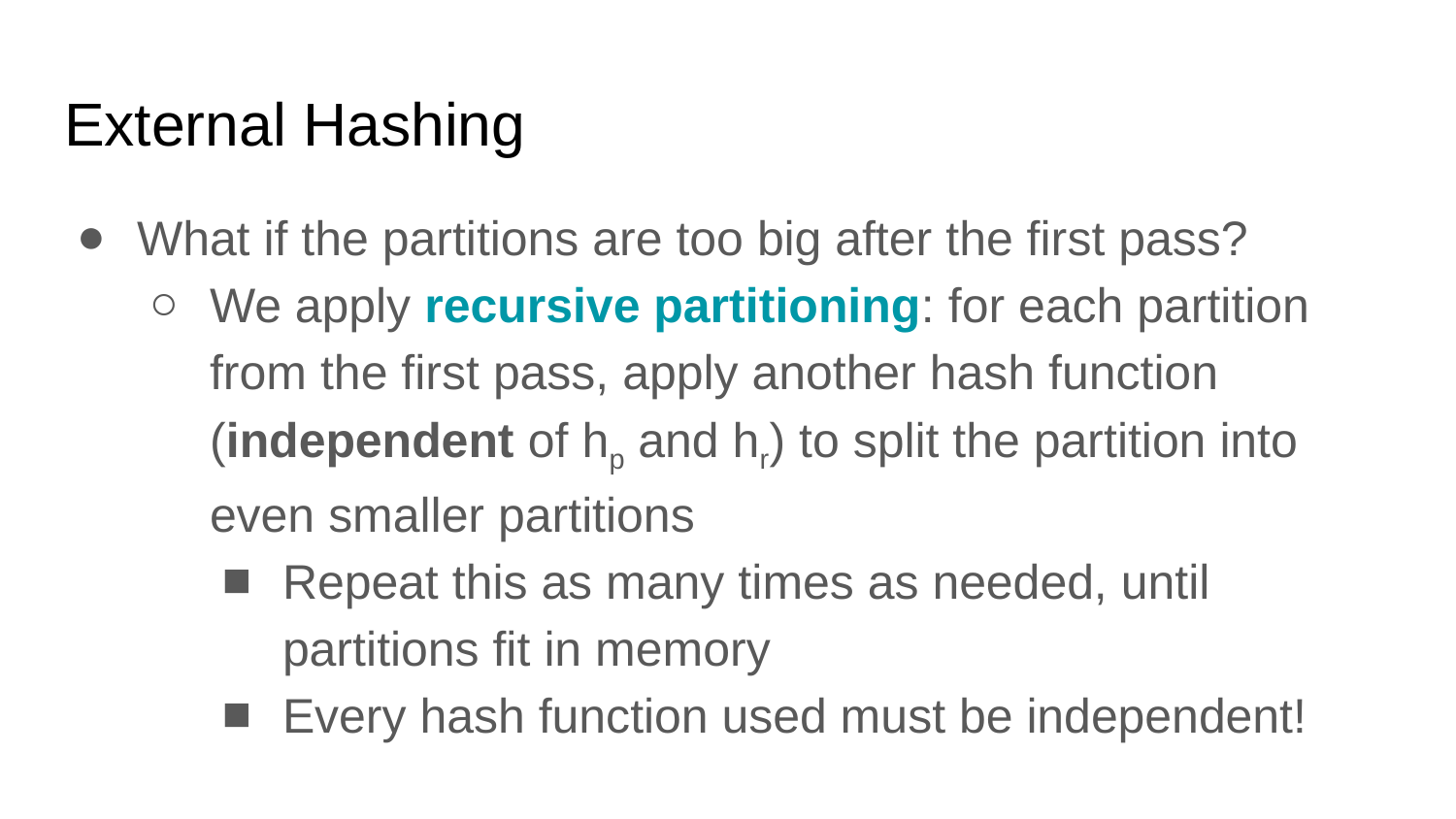

# External Hashing
What if the partitions are too big after the first pass?
We apply recursive partitioning: for each partition from the first pass, apply another hash function (independent of hp and hr) to split the partition into even smaller partitions
Repeat this as many times as needed, until partitions fit in memory
Every hash function used must be independent!